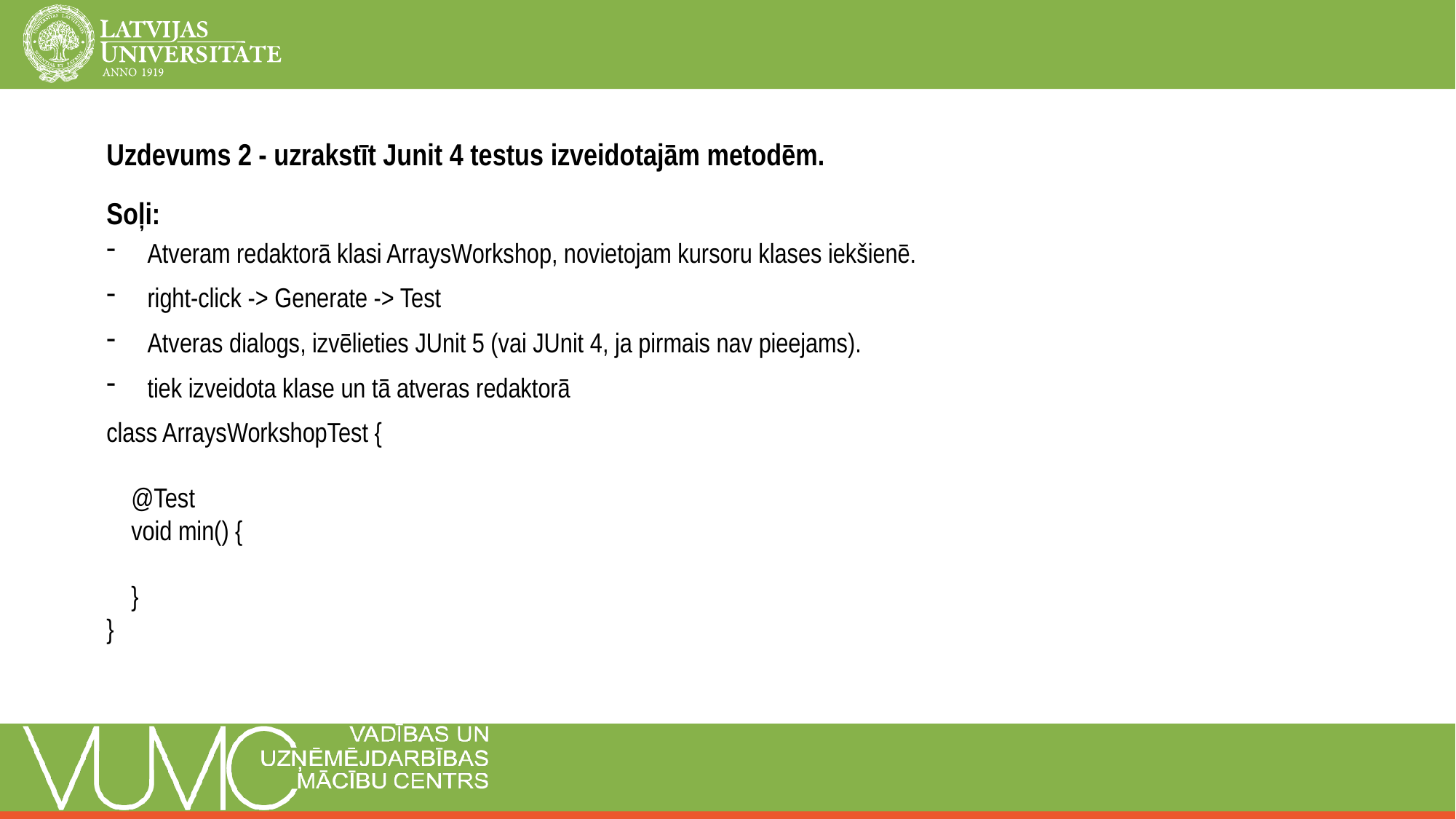

Uzdevums 2 - uzrakstīt Junit 4 testus izveidotajām metodēm.
Soļi:
Atveram redaktorā klasi ArraysWorkshop, novietojam kursoru klases iekšienē.
right-click -> Generate -> Test
Atveras dialogs, izvēlieties JUnit 5 (vai JUnit 4, ja pirmais nav pieejams).
tiek izveidota klase un tā atveras redaktorā
class ArraysWorkshopTest {
    @Test
    void min() {
    }
}